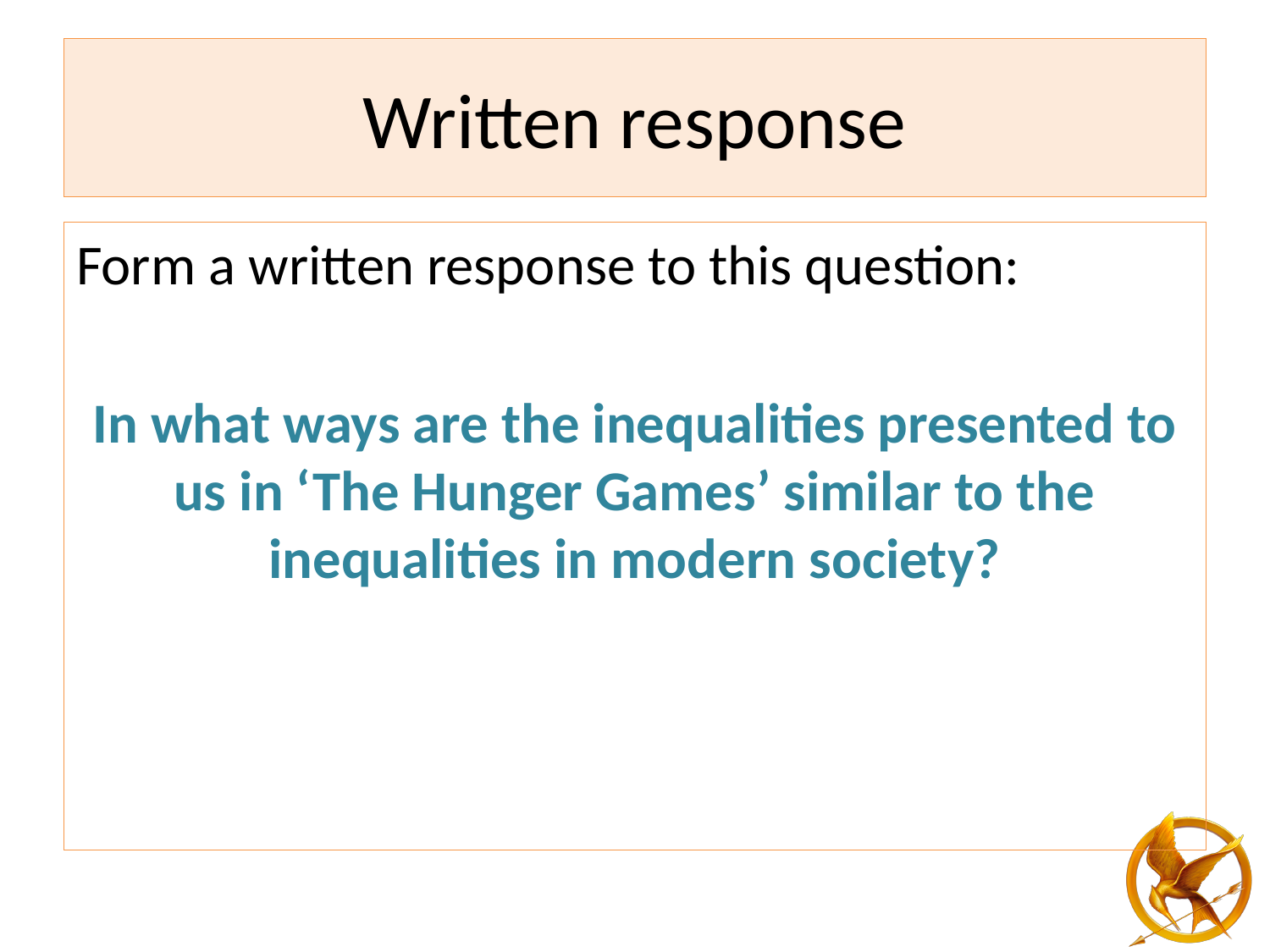

# Written response
Form a written response to this question:

In what ways are the inequalities presented to us in ‘The Hunger Games’ similar to the inequalities in modern society?